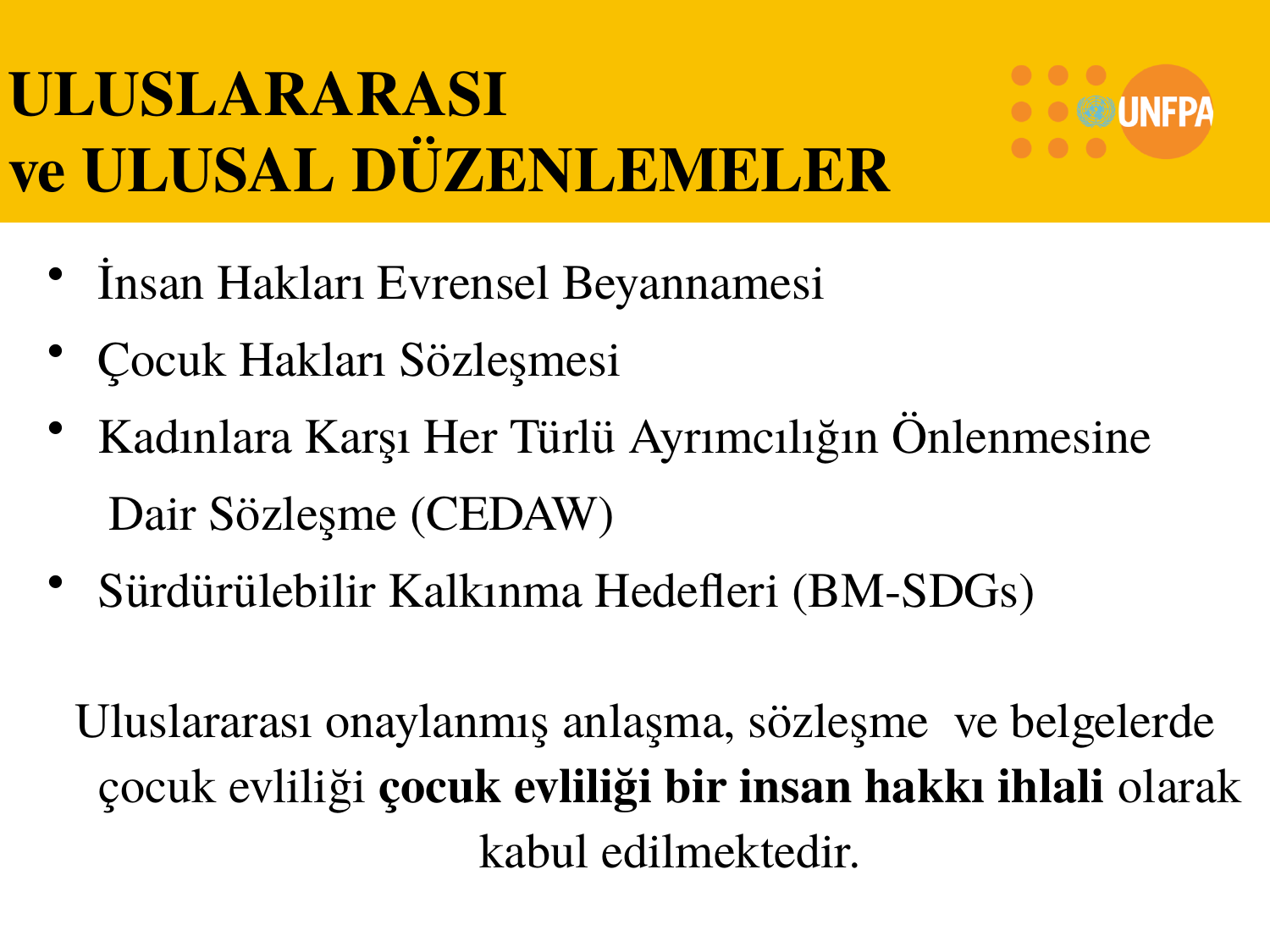

# ULUSLARARASI ve ULUSAL DÜZENLEMELER
İnsan Hakları Evrensel Beyannamesi
Çocuk Hakları Sözleşmesi
Kadınlara Karşı Her Türlü Ayrımcılığın Önlenmesine
     Dair Sözleşme (CEDAW)
Sürdürülebilir Kalkınma Hedefleri (BM-SDGs)

Uluslararası onaylanmış anlaşma, sözleşme  ve belgelerde çocuk evliliği çocuk evliliği bir insan hakkı ihlali olarak kabul edilmektedir.